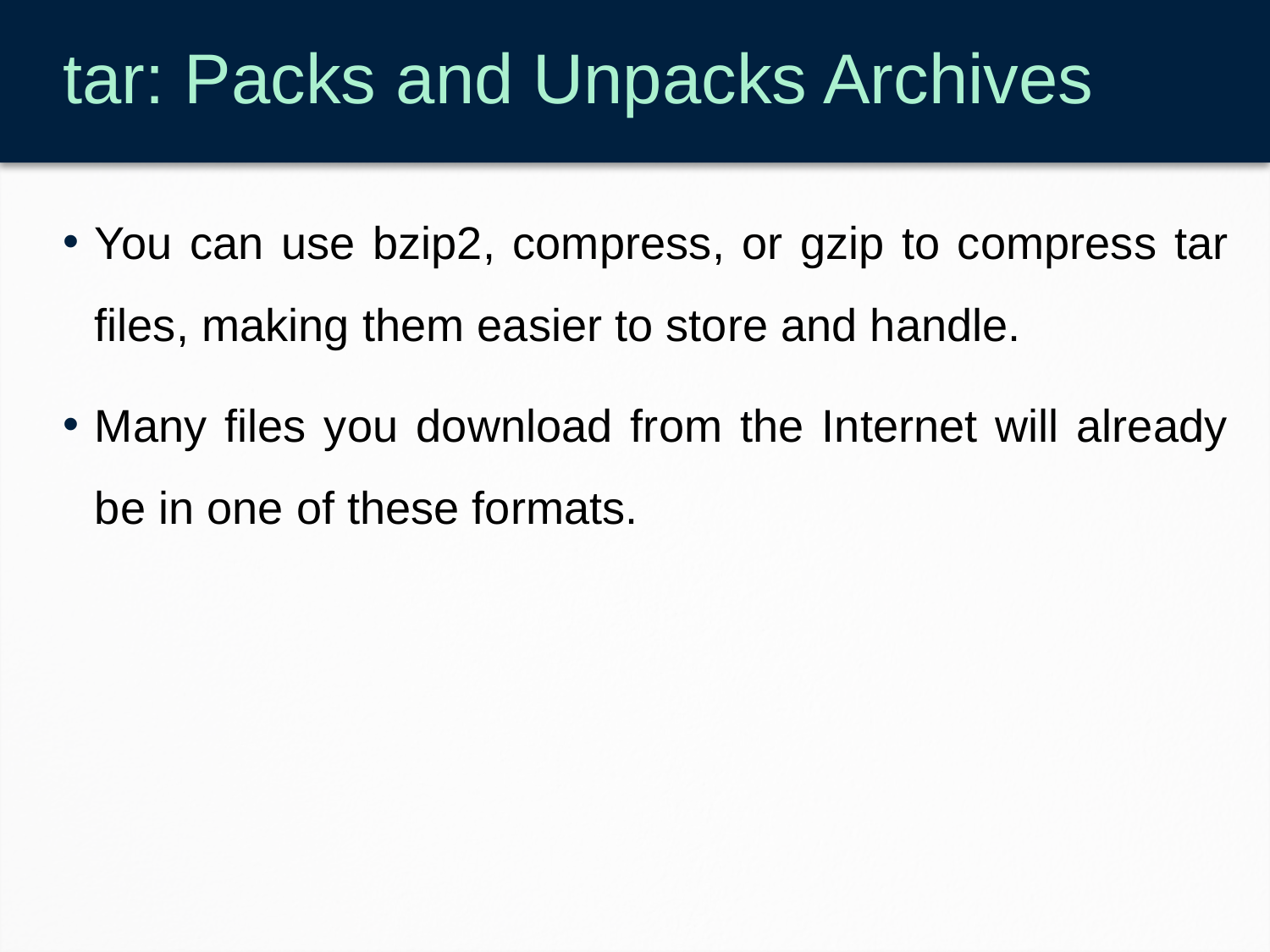

# tar: Packs and Unpacks Archives
You can use bzip2, compress, or gzip to compress tar files, making them easier to store and handle.
Many files you download from the Internet will already be in one of these formats.